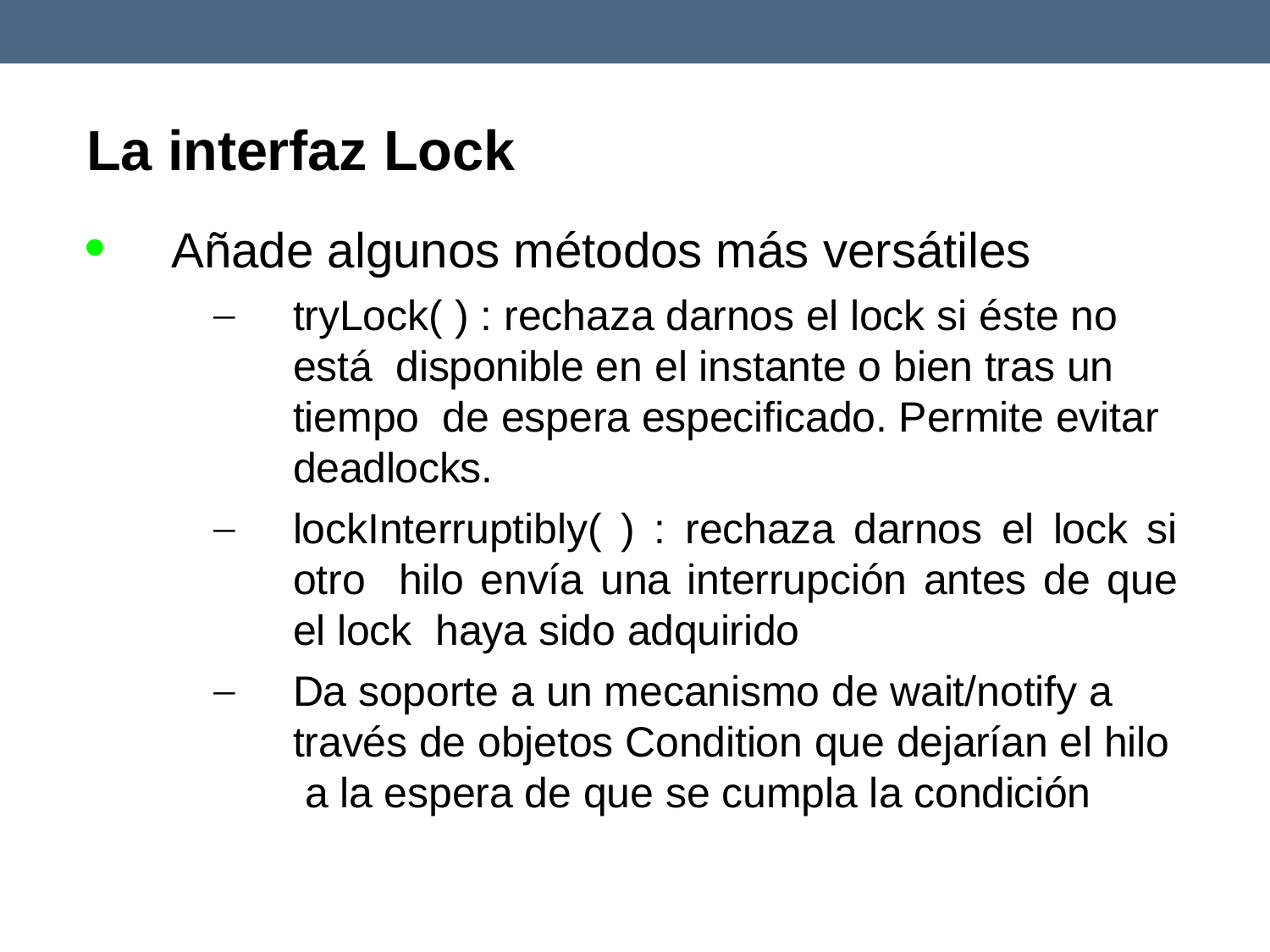

# La interfaz Lock
Añade algunos métodos más versátiles
tryLock( ) : rechaza darnos el lock si éste no está  disponible en el instante o bien tras un tiempo  de espera especificado. Permite evitar  deadlocks.
lockInterruptibly( ) : rechaza darnos el lock si otro  hilo envía una interrupción antes de que el lock  haya sido adquirido
Da soporte a un mecanismo de wait/notify a  través de objetos Condition que dejarían el hilo  a la espera de que se cumpla la condición
•